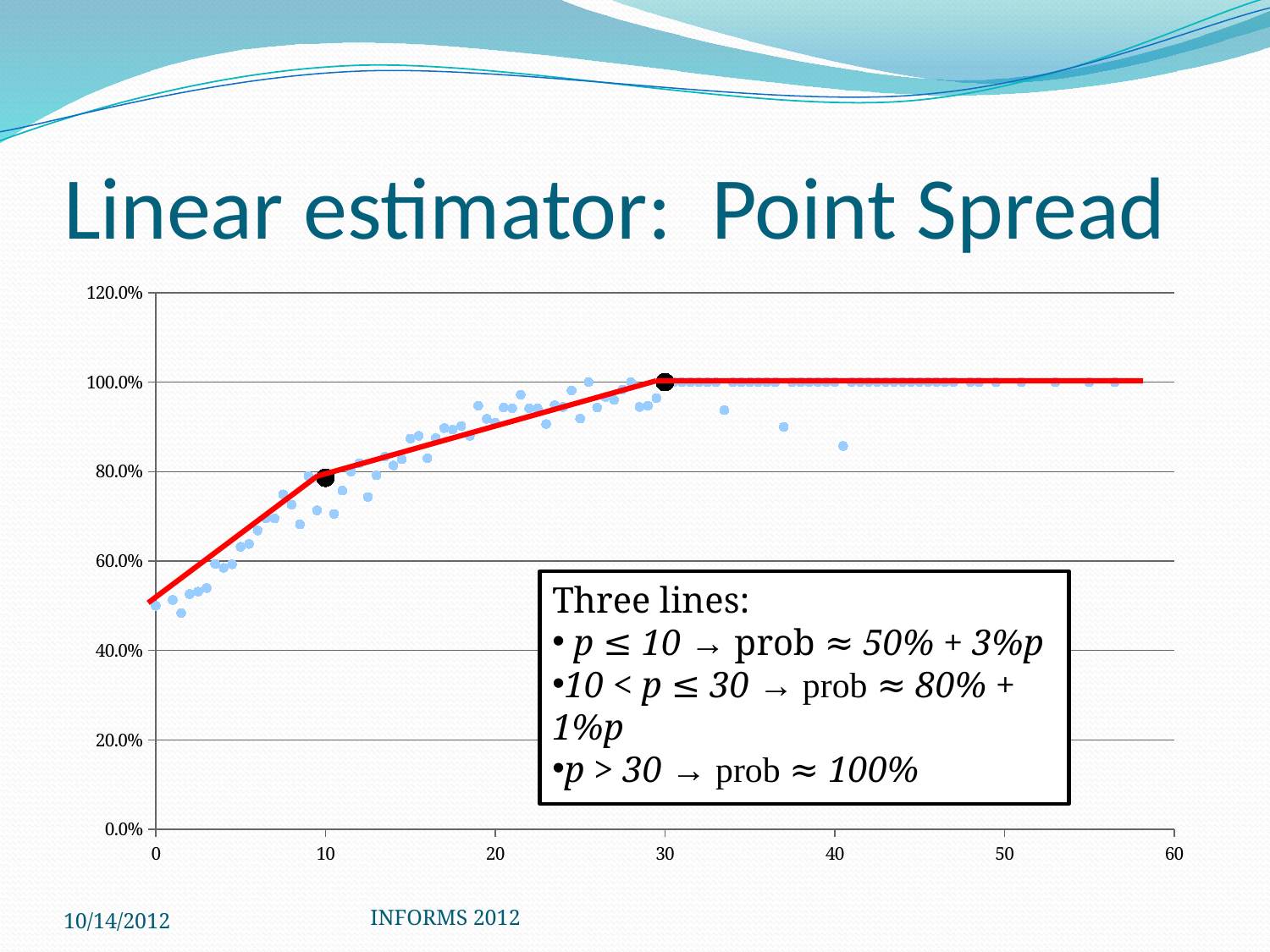

# Linear estimator:  Point Spread

### Chart

| Category | Percent - half |
|---|---|

Three lines:
 p ≤ 10 → prob ≈ 50% + 3%p
10 < p ≤ 30 → prob ≈ 80% + 1%p
p > 30 → prob ≈ 100%

10/14/2012
INFORMS 2012